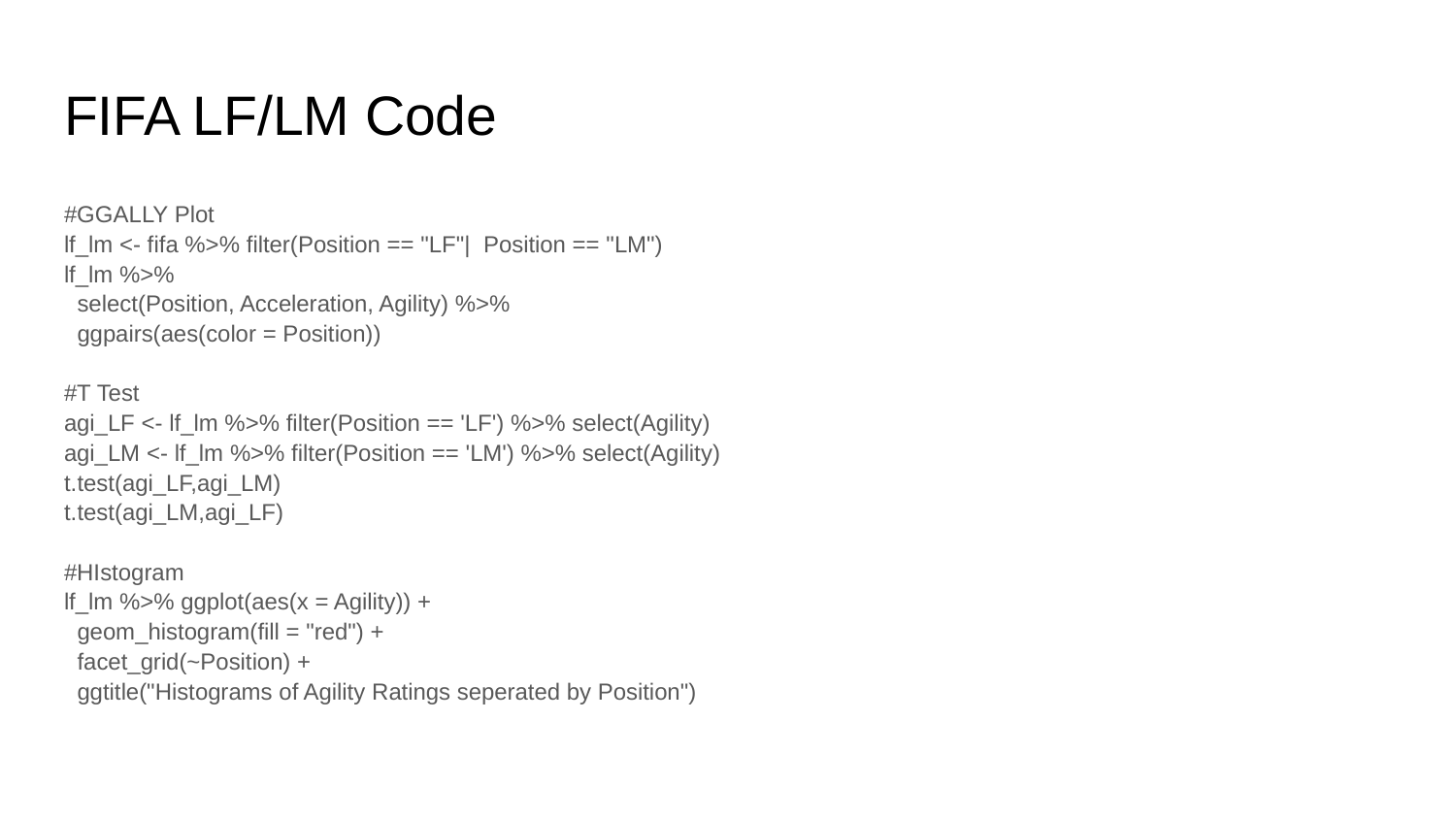

# FIFA LF/LM Code
#GGALLY Plot
lf_lm <- fifa %>% filter(Position == "LF"|  Position == "LM")
lf_lm %>%
  select(Position, Acceleration, Agility) %>%
  ggpairs(aes(color = Position))

#T Test
agi_LF <- lf_lm %>% filter(Position == 'LF') %>% select(Agility)
agi_LM <- lf_lm %>% filter(Position == 'LM') %>% select(Agility)
t.test(agi_LF,agi_LM)
t.test(agi_LM,agi_LF)

#HIstogram
lf_lm %>% ggplot(aes(x = Agility)) +
  geom_histogram(fill = "red") +
  facet_grid(~Position) +
  ggtitle("Histograms of Agility Ratings seperated by Position")